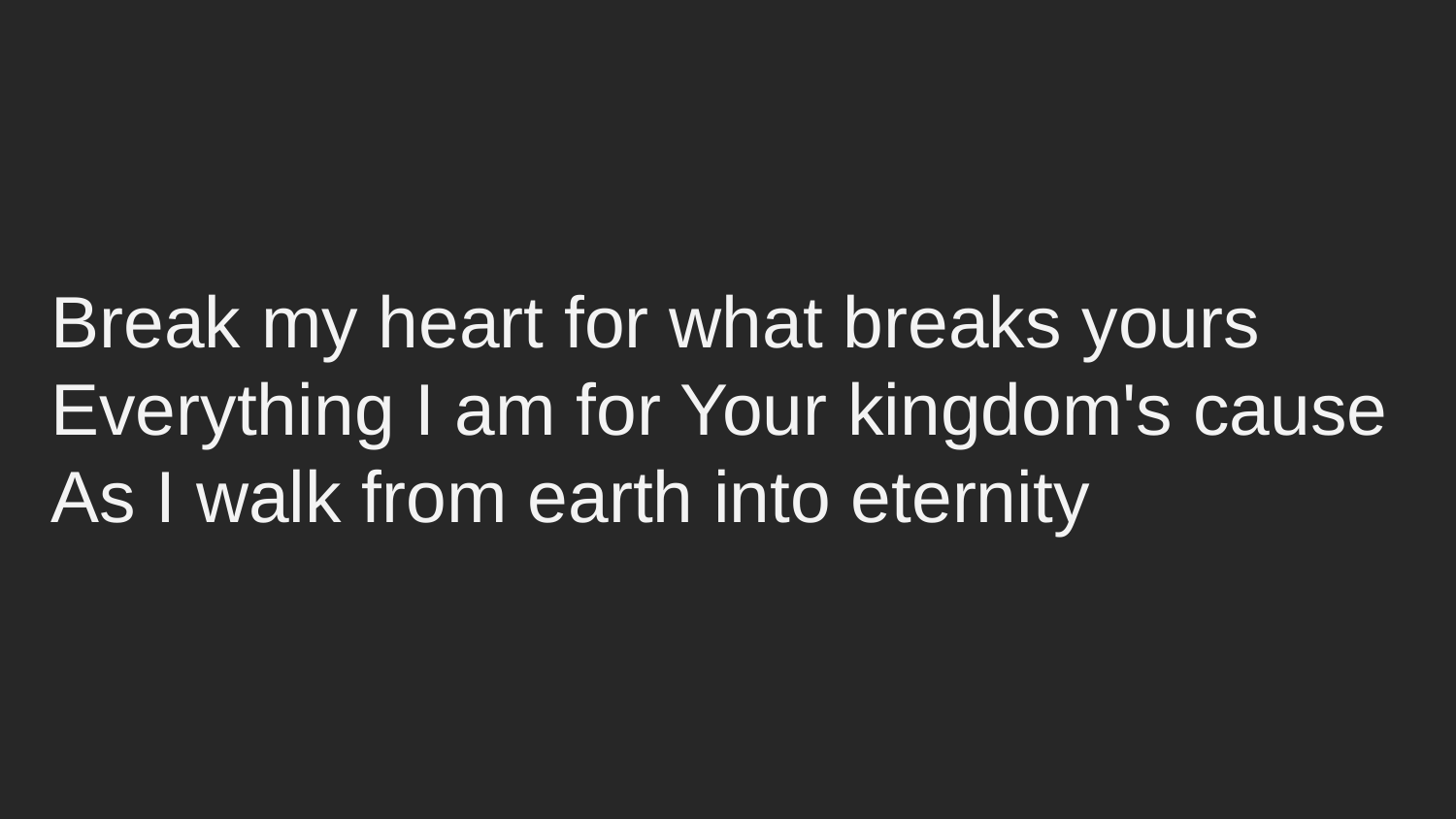

Break my heart for what breaks yours
Everything I am for Your kingdom's cause
As I walk from earth into eternity